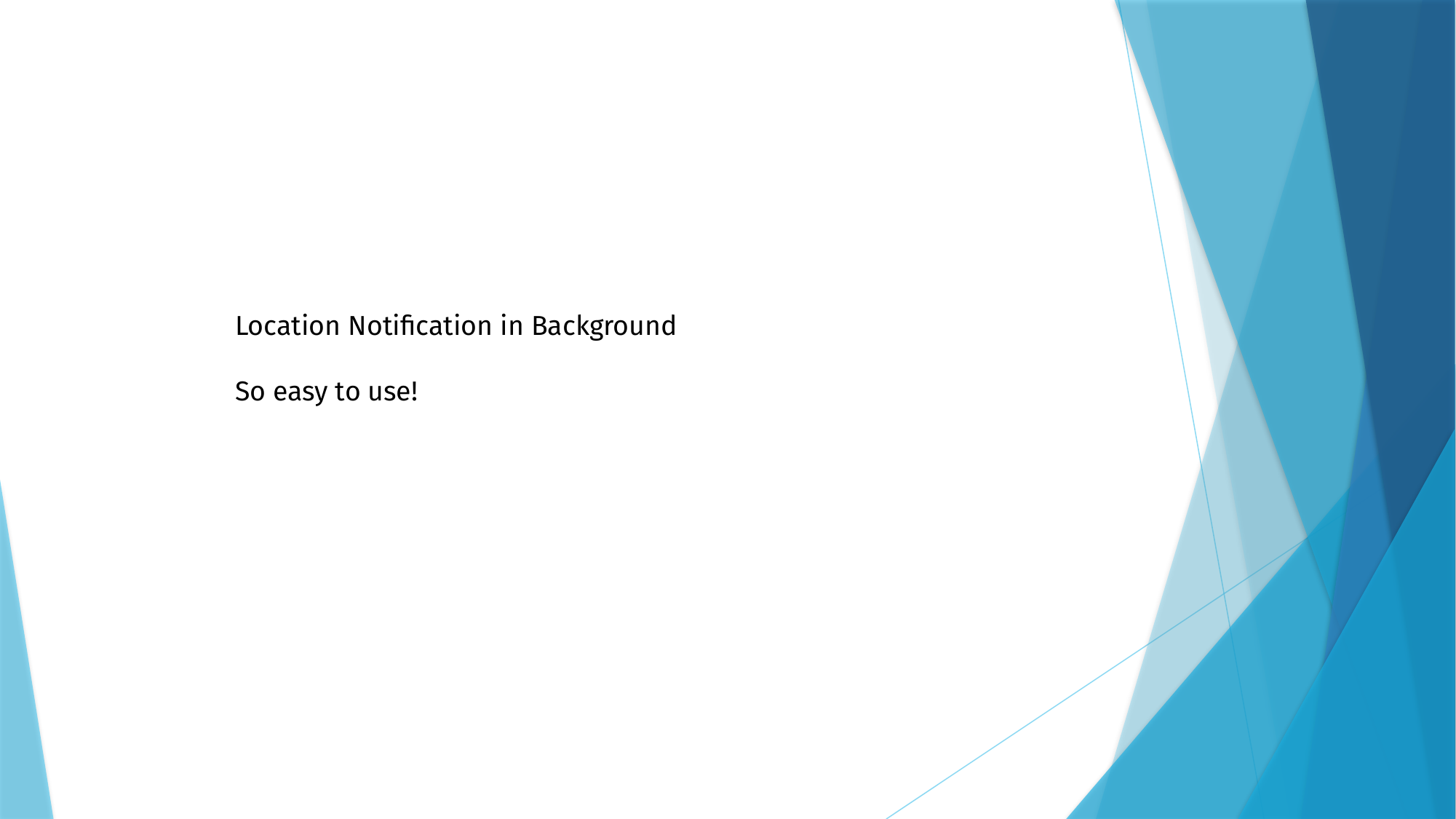

Location Notification in Background

So easy to use!